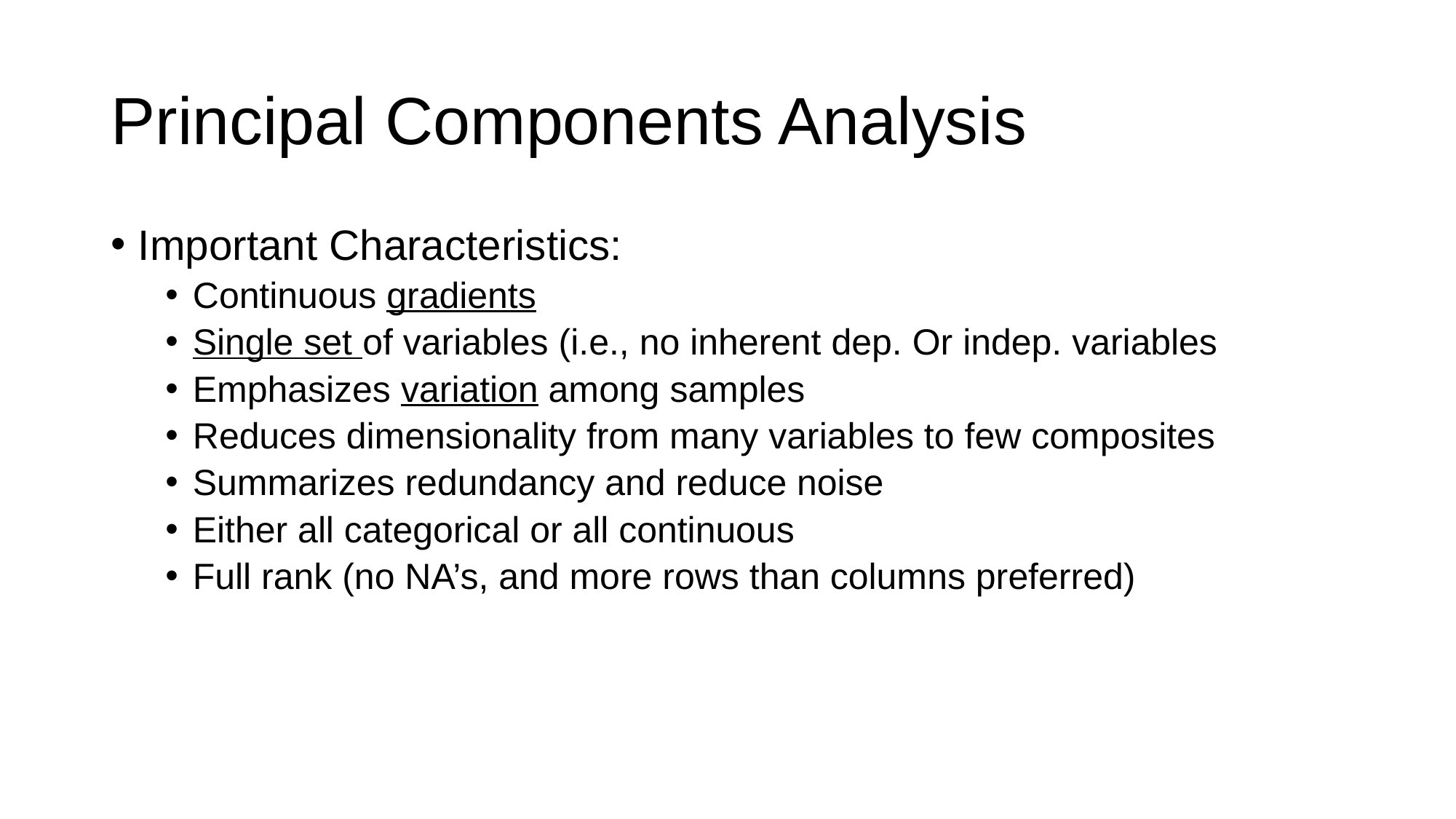

# Principal Components Analysis
Important Characteristics:
Continuous gradients
Single set of variables (i.e., no inherent dep. Or indep. variables
Emphasizes variation among samples
Reduces dimensionality from many variables to few composites
Summarizes redundancy and reduce noise
Either all categorical or all continuous
Full rank (no NA’s, and more rows than columns preferred)